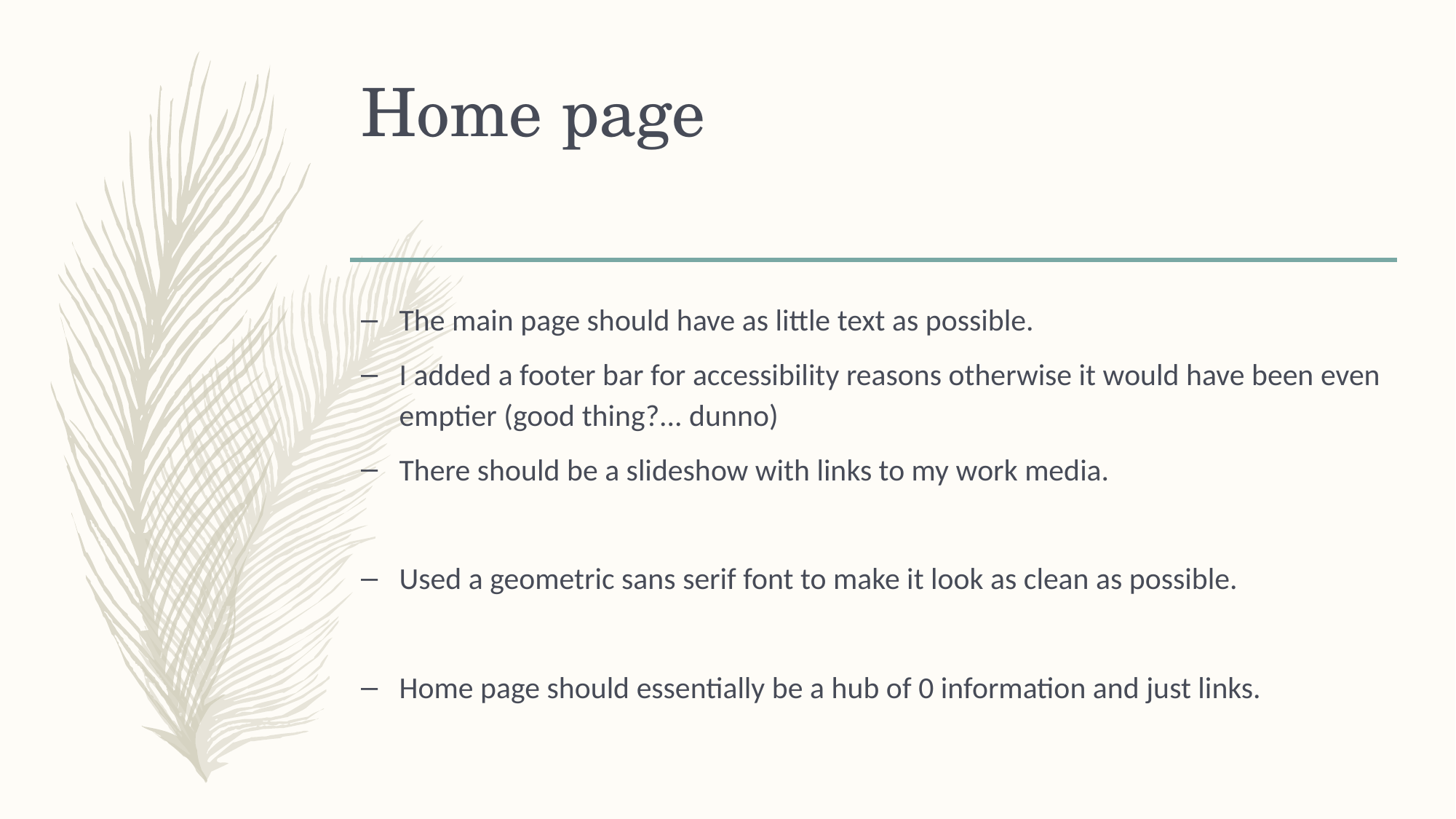

# Home page
The main page should have as little text as possible.
I added a footer bar for accessibility reasons otherwise it would have been even emptier (good thing?... dunno)
There should be a slideshow with links to my work media.

Used a geometric sans serif font to make it look as clean as possible.

Home page should essentially be a hub of 0 information and just links.